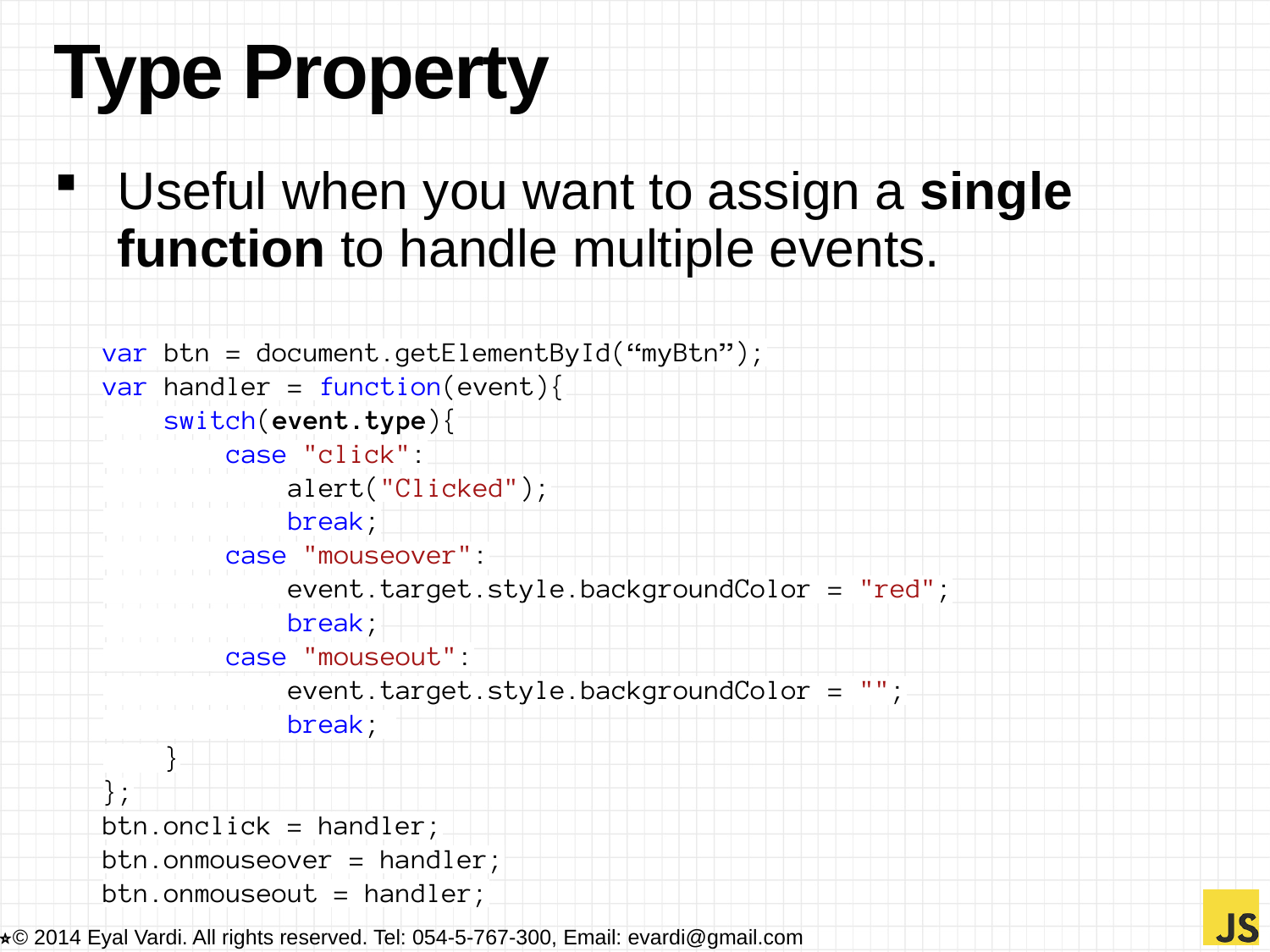

# Type Property
Useful when you want to assign a single function to handle multiple events.
var btn = document.getElementById(“myBtn”);
var handler = function(event){
    switch(event.type){
        case "click":
            alert("Clicked");
            break;
        case "mouseover":
            event.target.style.backgroundColor = "red";
            break;
        case "mouseout":
            event.target.style.backgroundColor = "";
            break;
    }
};
btn.onclick = handler;
btn.onmouseover = handler;
btn.onmouseout = handler;